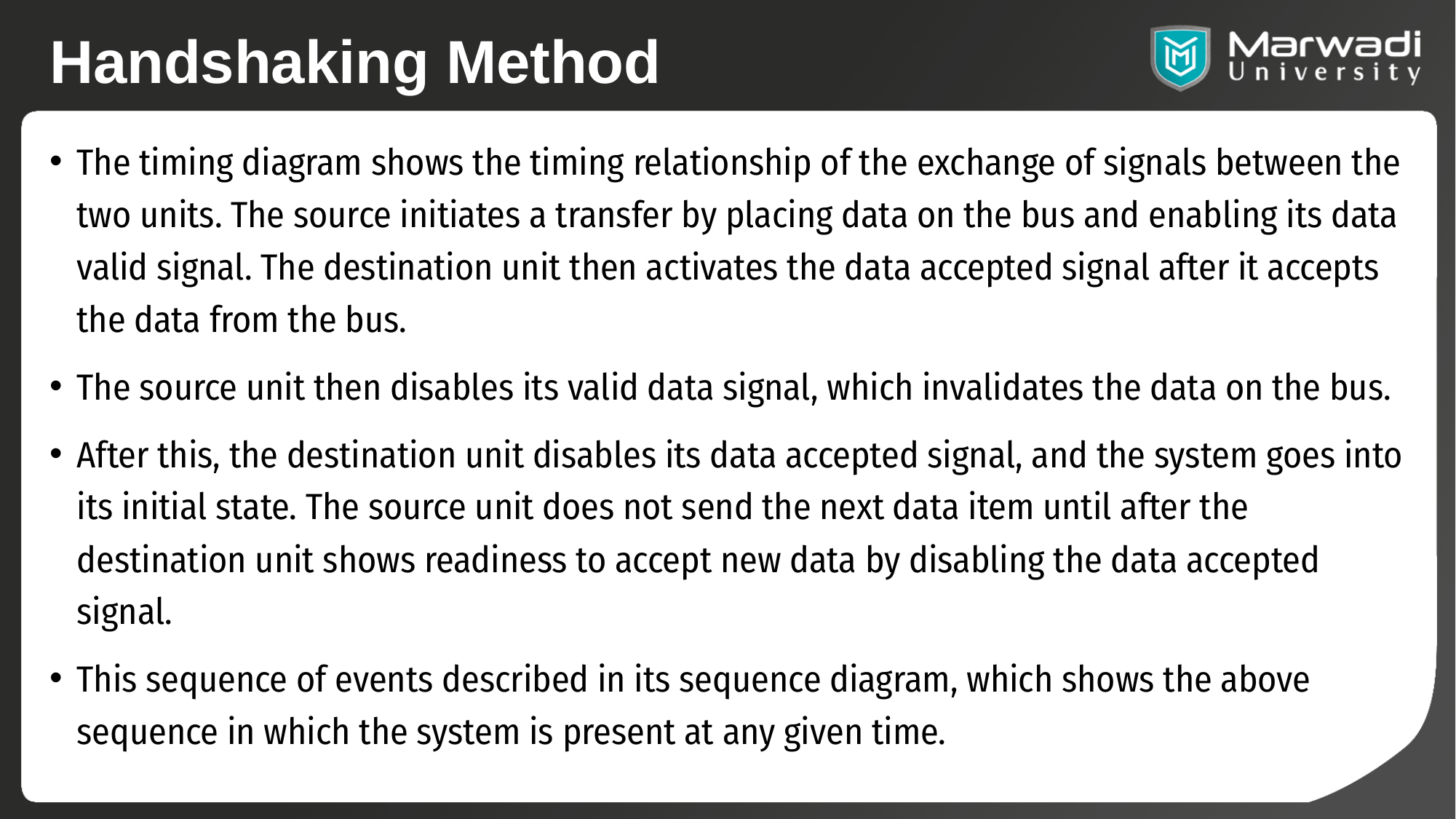

# Handshaking Method
The timing diagram shows the timing relationship of the exchange of signals between the two units. The source initiates a transfer by placing data on the bus and enabling its data valid signal. The destination unit then activates the data accepted signal after it accepts the data from the bus.
The source unit then disables its valid data signal, which invalidates the data on the bus.
After this, the destination unit disables its data accepted signal, and the system goes into its initial state. The source unit does not send the next data item until after the destination unit shows readiness to accept new data by disabling the data accepted signal.
This sequence of events described in its sequence diagram, which shows the above sequence in which the system is present at any given time.